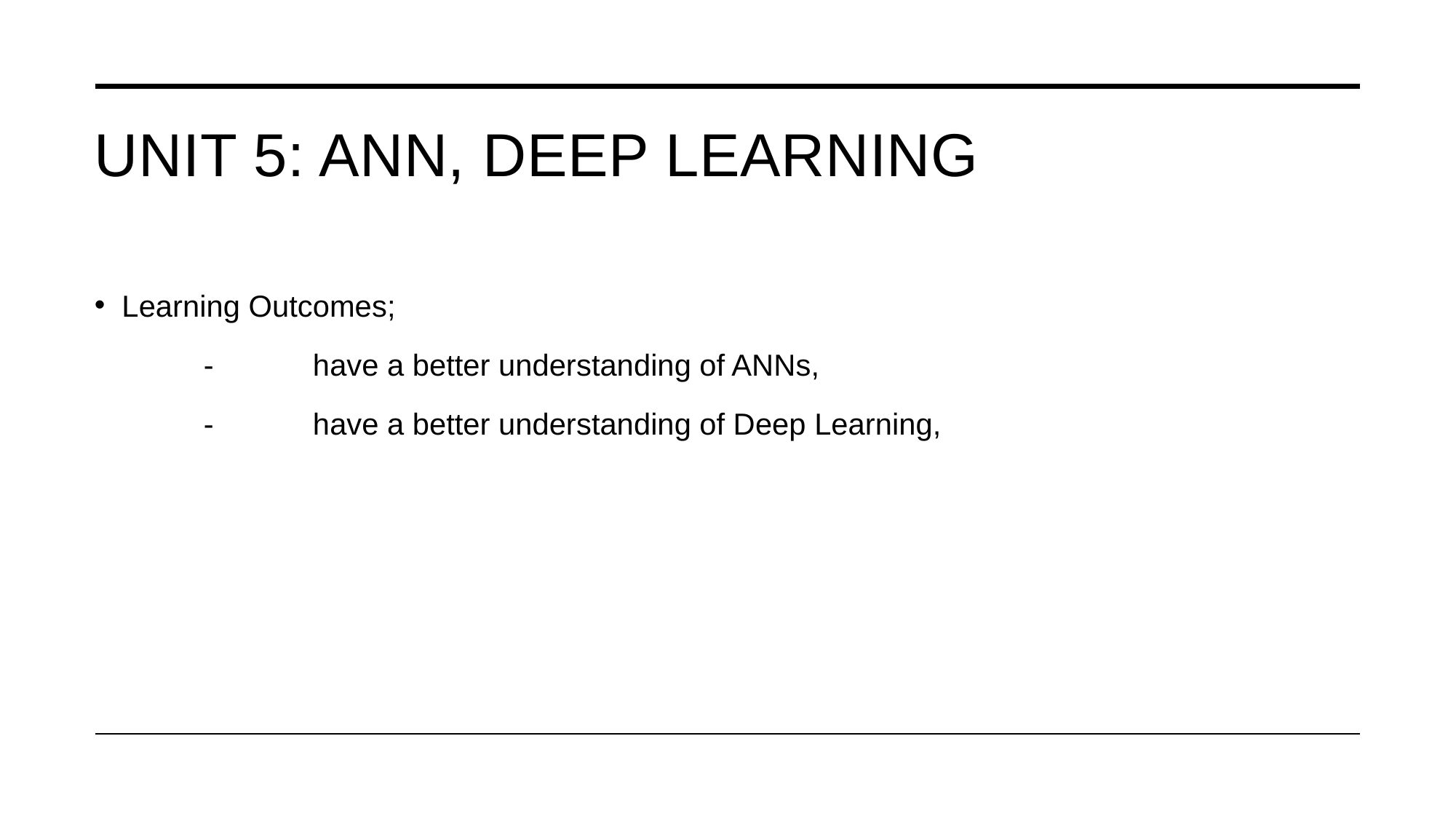

# UNIT 5: ANN, Deep learning
Learning Outcomes;
	-	have a better understanding of ANNs,
	-	have a better understanding of Deep Learning,